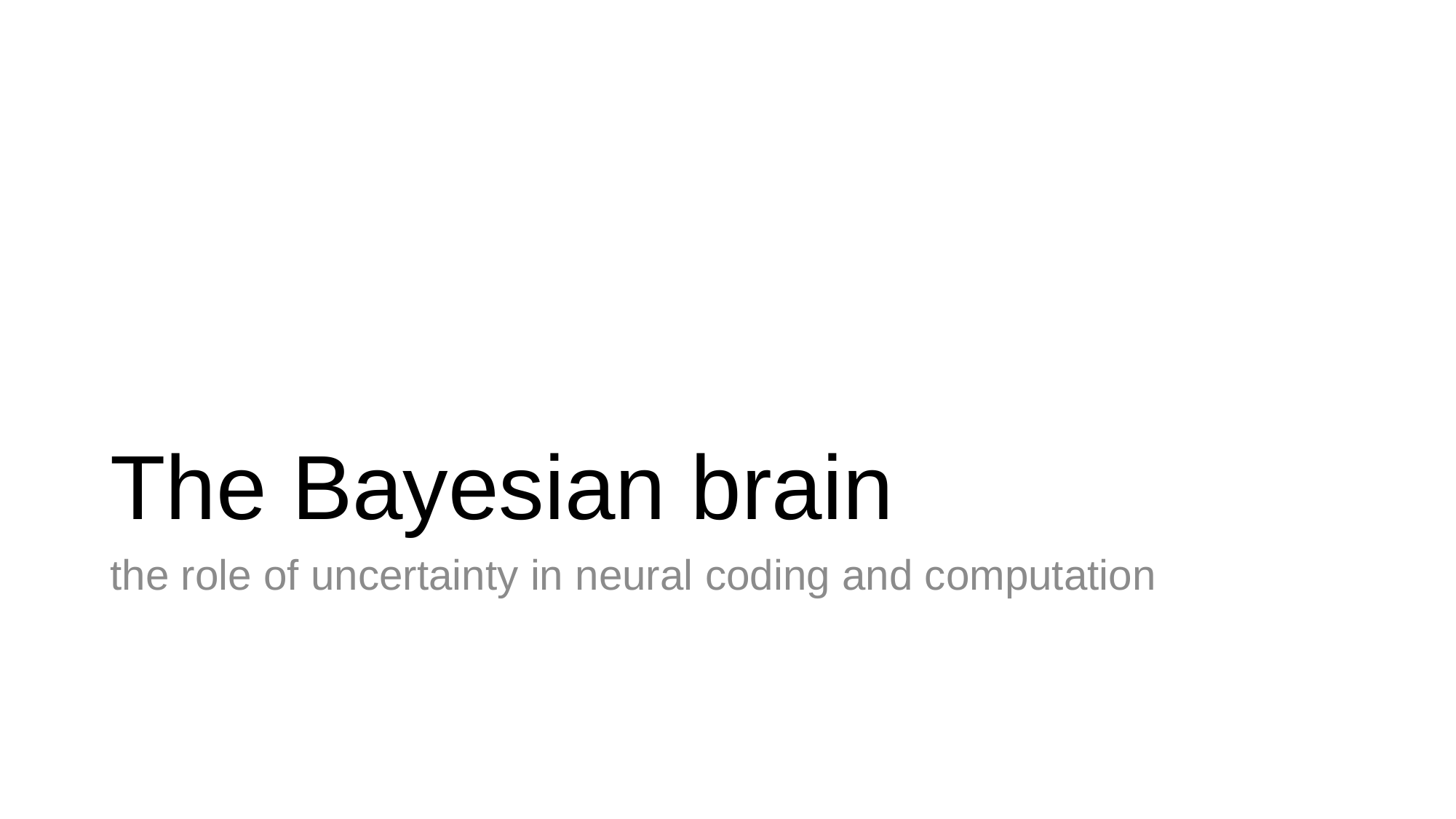

# The Bayesian brain
the role of uncertainty in neural coding and computation